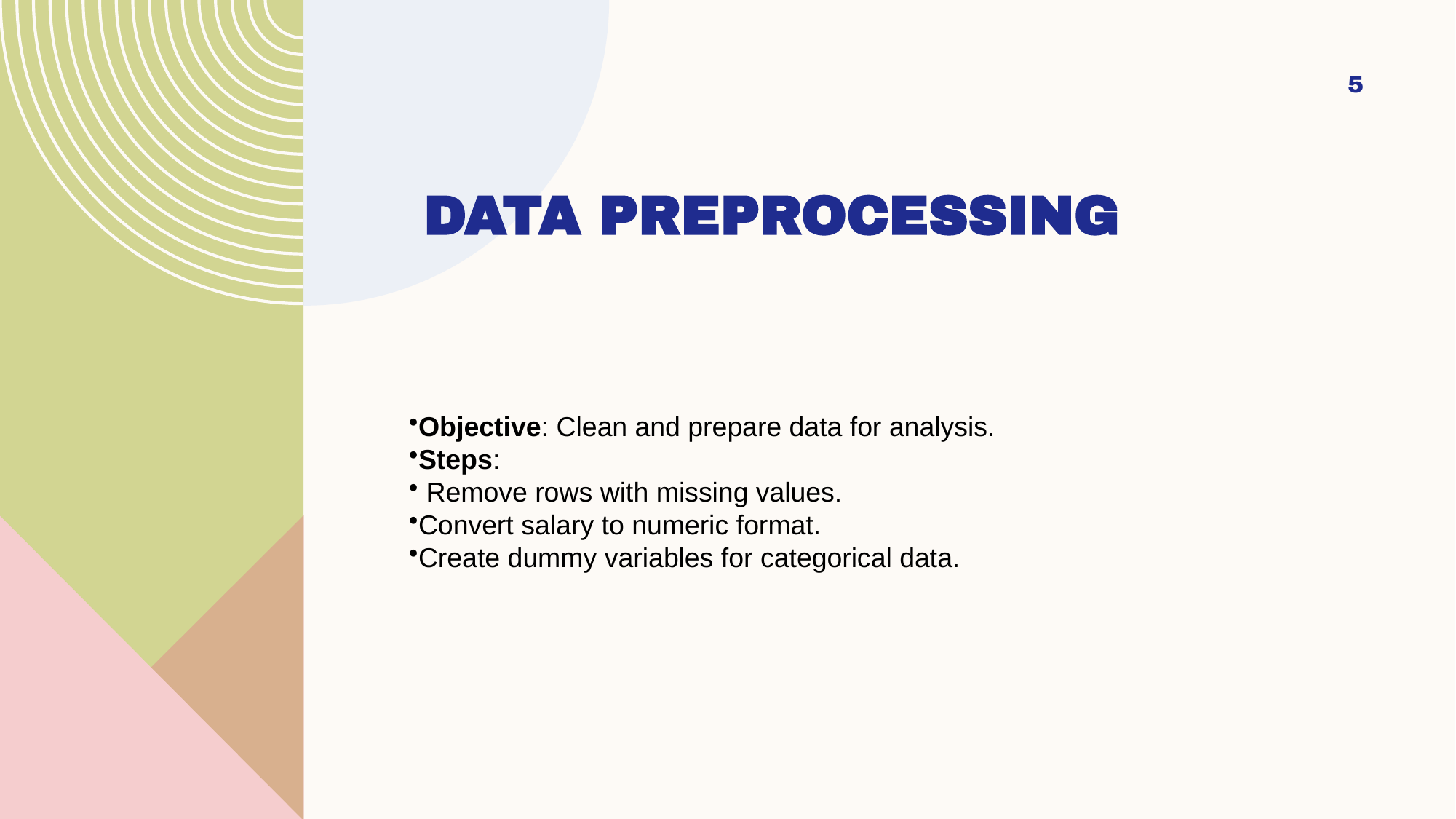

5
# Data Preprocessing
Objective: Clean and prepare data for analysis.
Steps:
 Remove rows with missing values.
Convert salary to numeric format.
Create dummy variables for categorical data.